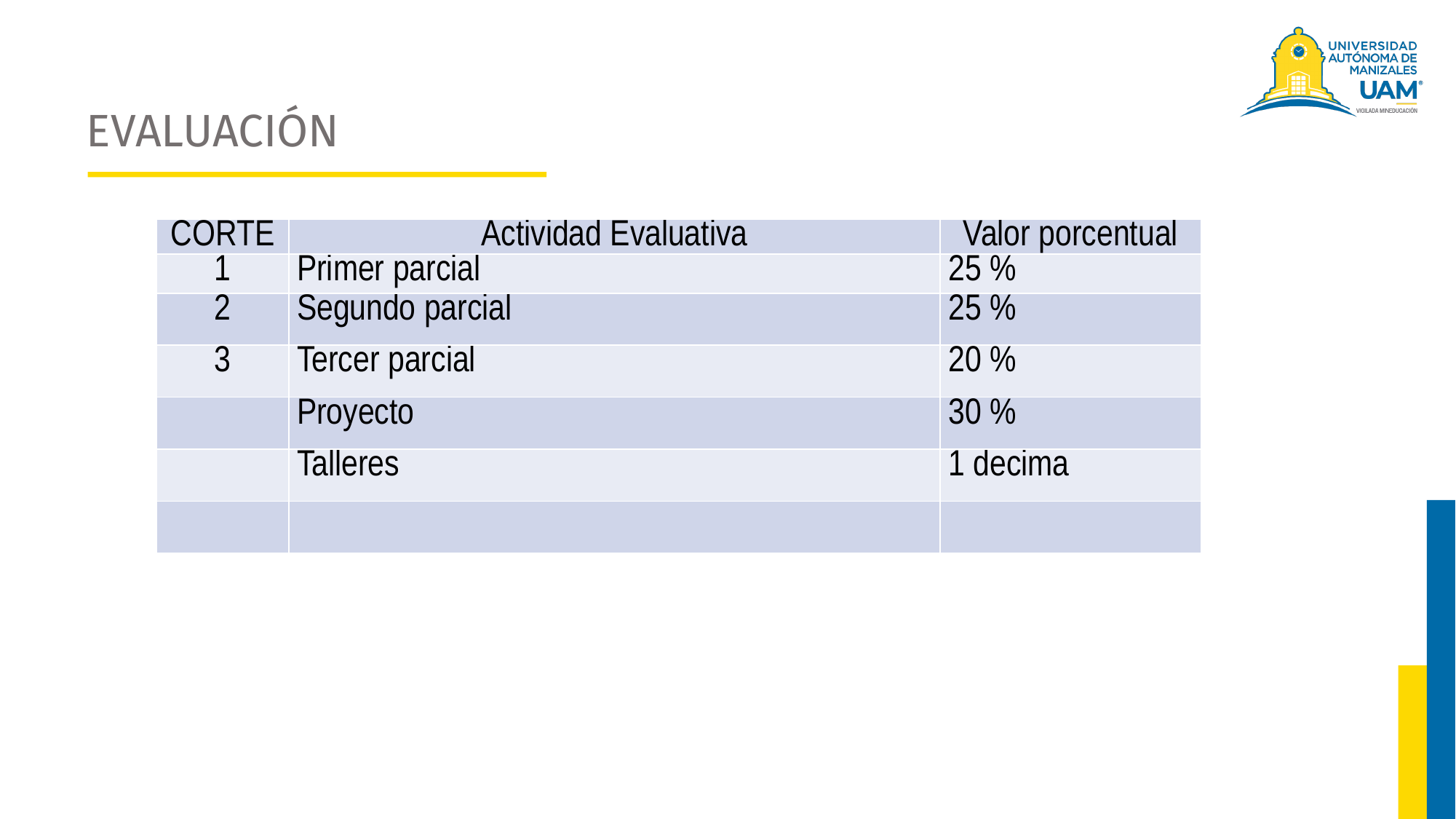

# EVALUACIÓN

| CORTE | Actividad Evaluativa | Valor porcentual |
| --- | --- | --- |
| 1 | Primer parcial | 25 % |
| 2 | Segundo parcial | 25 % |
| 3 | Tercer parcial | 20 % |
|  | Proyecto | 30 % |
|  | Talleres | 1 decima |
|  |  |  |